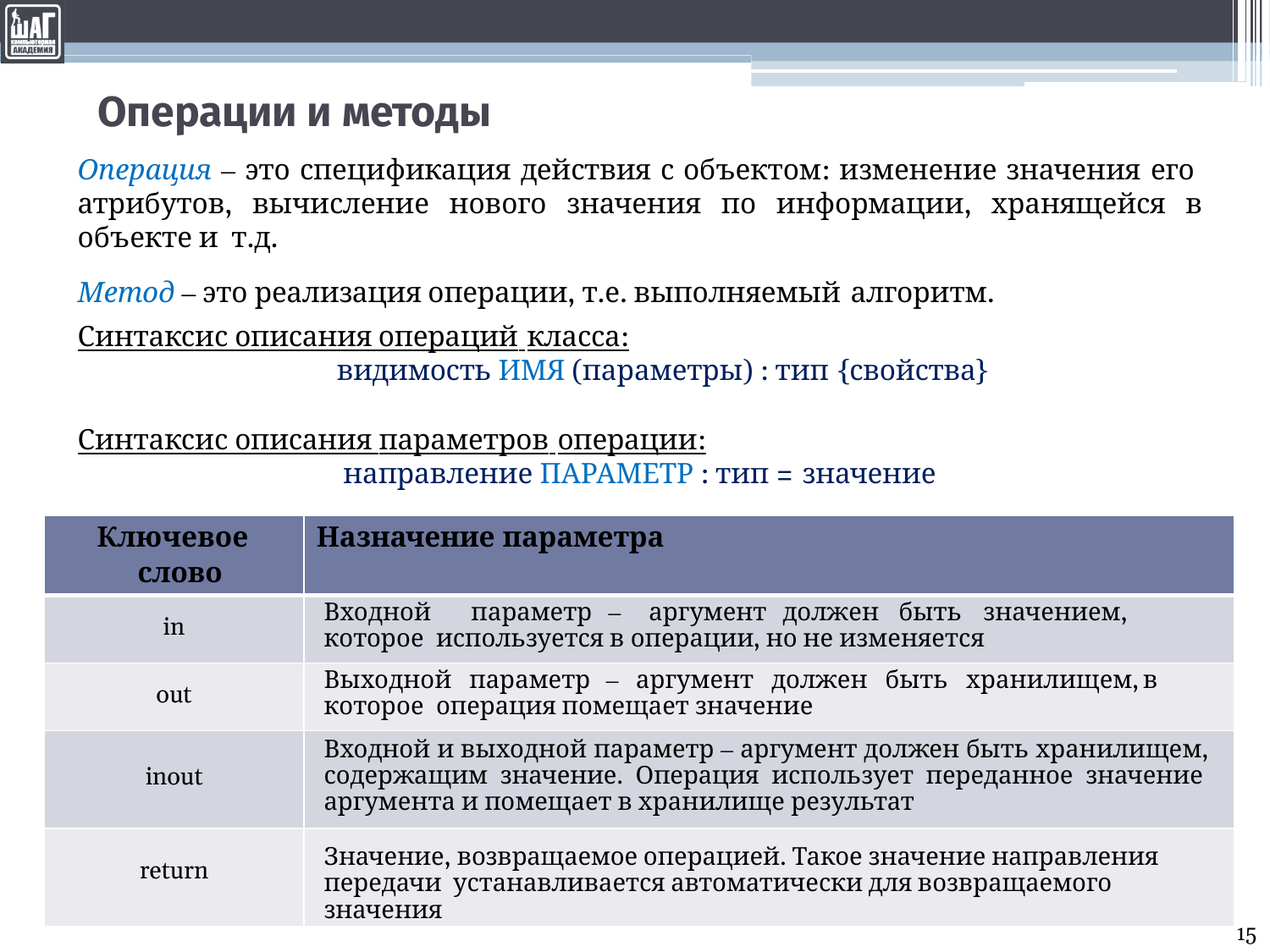

# Операции и методы
Операция ‒ это спецификация действия с объектом: изменение значения его  атрибутов, вычисление нового значения по информации, хранящейся в объекте и  т.д.
Метод ‒ это реализация операции, т.е. выполняемый алгоритм.
Синтаксис описания операций класса:
видимость ИМЯ (параметры) : тип {свойства}

Синтаксис описания параметров операции:
направление ПАРАМЕТР : тип = значение
| Ключевое слово | Назначение параметра |
| --- | --- |
| in | Входной параметр ‒ аргумент должен быть значением, которое используется в операции, но не изменяется |
| out | Выходной параметр ‒ аргумент должен быть хранилищем, в которое операция помещает значение |
| inout | Входной и выходной параметр ‒ аргумент должен быть хранилищем, содержащим значение. Операция использует переданное значение аргумента и помещает в хранилище результат |
| return | Значение, возвращаемое операцией. Такое значение направления передачи устанавливается автоматически для возвращаемого значения |
15